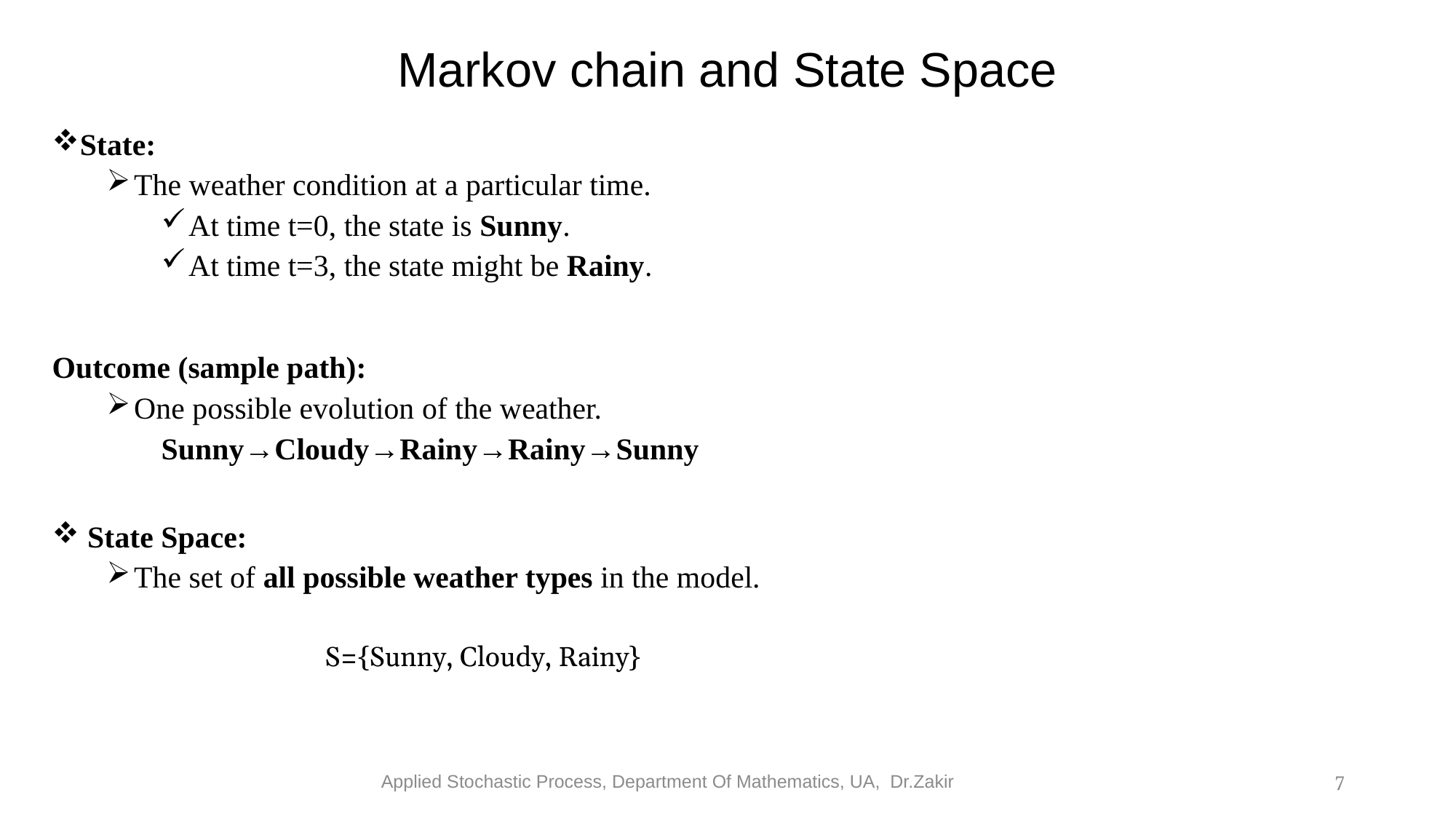

# Markov chain and State Space
State:
The weather condition at a particular time.
At time t=0, the state is Sunny.
At time t=3, the state might be Rainy.

Outcome (sample path):
One possible evolution of the weather.
Sunny→Cloudy→Rainy→Rainy→Sunny

 State Space:
The set of all possible weather types in the model.

S={Sunny, Cloudy, Rainy}

Applied Stochastic Process, Department Of Mathematics, UA,  Dr.Zakir
7